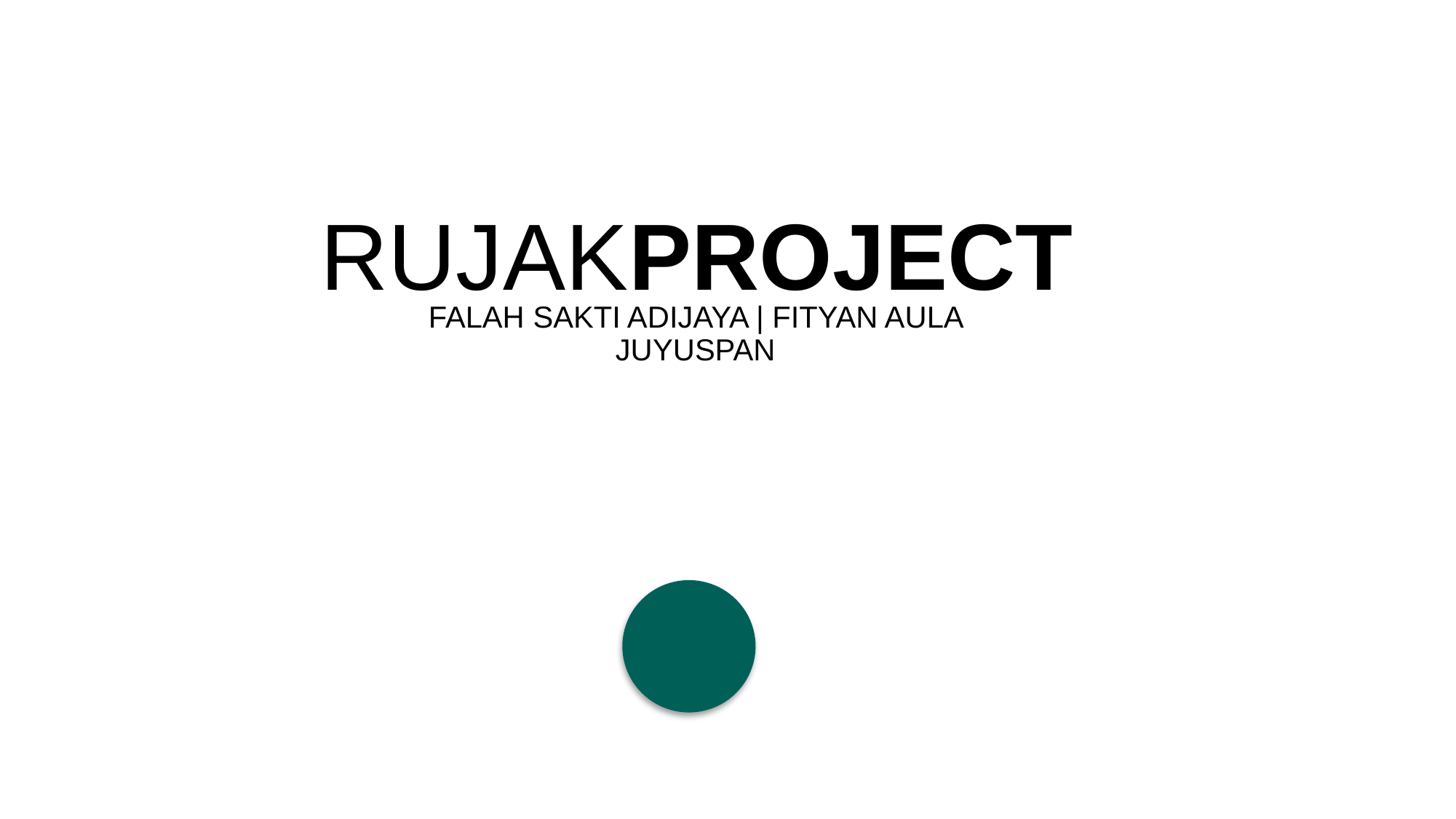

# RUJAKPROJECT

FALAH SAKTI ADIJAYA | FITYAN AULA JUYUSPAN